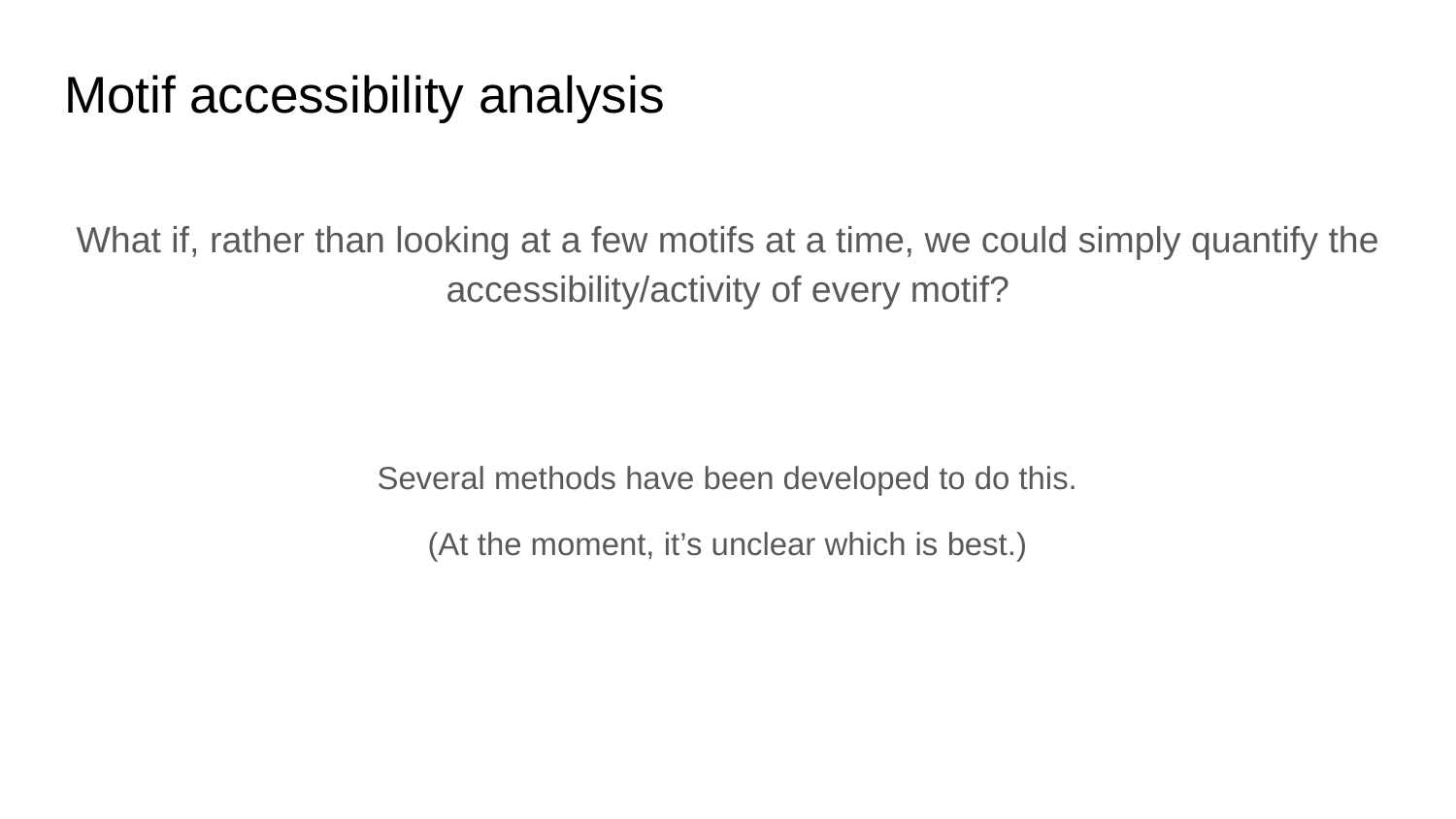

# Motif accessibility analysis
What if, rather than looking at a few motifs at a time, we could simply quantify the accessibility/activity of every motif?
Several methods have been developed to do this.
(At the moment, it’s unclear which is best.)